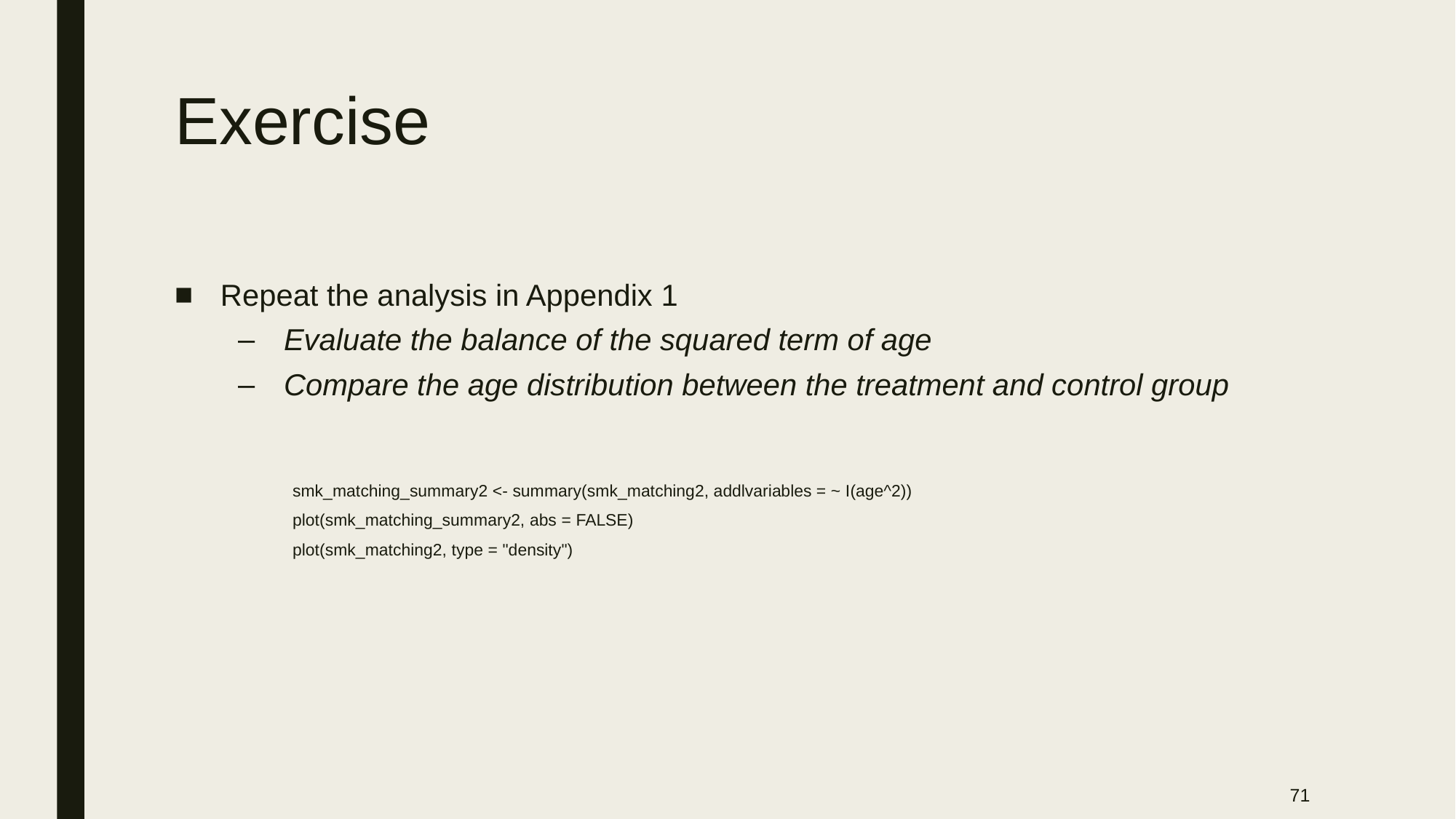

# Exercise
Repeat the analysis in Appendix 1
Evaluate the balance of the squared term of age
Compare the age distribution between the treatment and control group
smk_matching_summary2 <- summary(smk_matching2, addlvariables = ~ I(age^2))
plot(smk_matching_summary2, abs = FALSE)
plot(smk_matching2, type = "density")
71